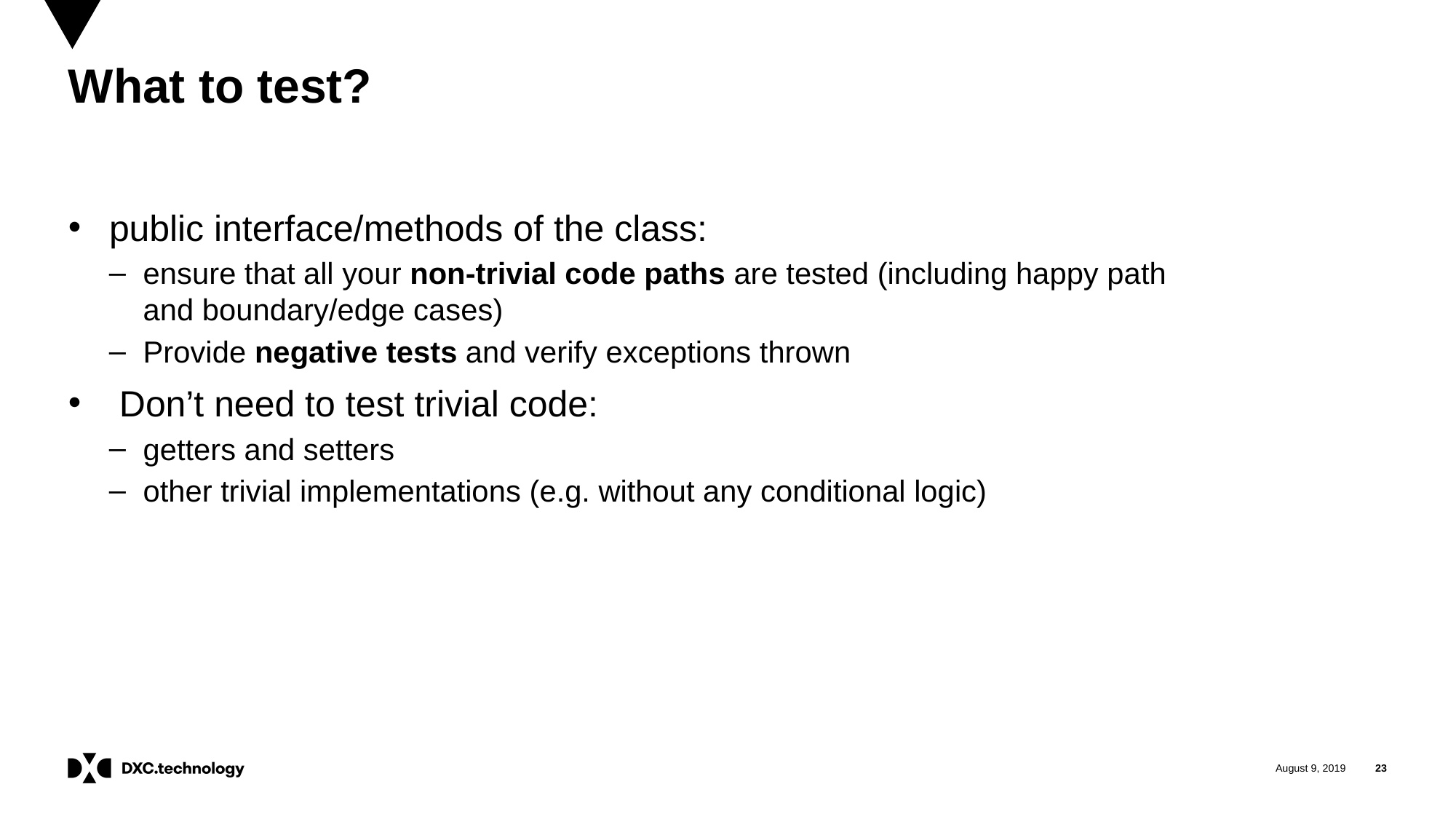

# What to test?
public interface/methods of the class:
ensure that all your non-trivial code paths are tested (including happy path and boundary/edge cases)
Provide negative tests and verify exceptions thrown
 Don’t need to test trivial code:
getters and setters
other trivial implementations (e.g. without any conditional logic)